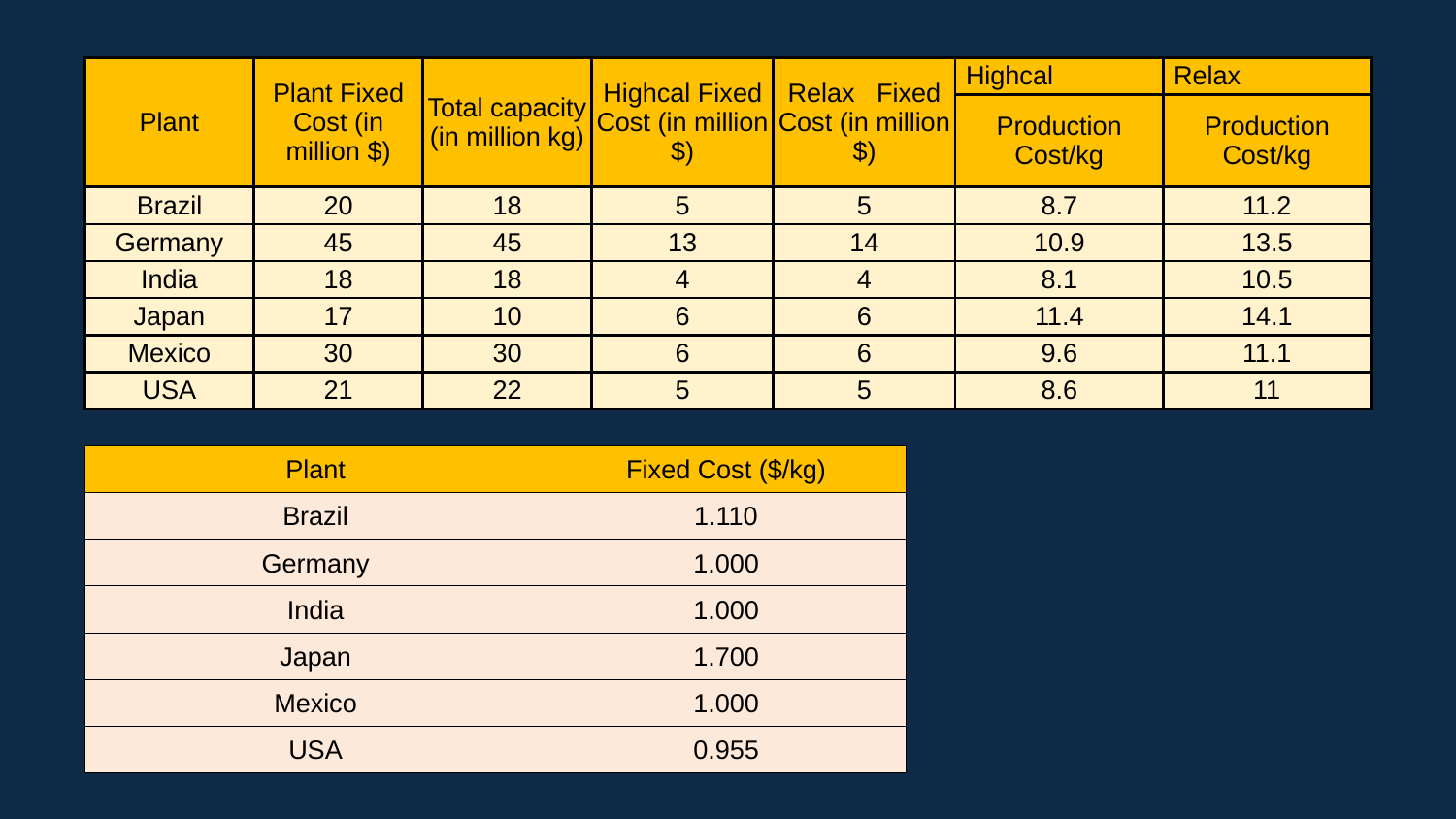

| Plant | Plant Fixed Cost (in million $) | Total capacity (in million kg) | Highcal Fixed Cost (in million $) | Relax Fixed Cost (in million $) | Highcal | Relax |
| --- | --- | --- | --- | --- | --- | --- |
|  |  |  |  |  | Production Cost/kg | Production Cost/kg |
| Brazil | 20 | 18 | 5 | 5 | 8.7 | 11.2 |
| Germany | 45 | 45 | 13 | 14 | 10.9 | 13.5 |
| India | 18 | 18 | 4 | 4 | 8.1 | 10.5 |
| Japan | 17 | 10 | 6 | 6 | 11.4 | 14.1 |
| Mexico | 30 | 30 | 6 | 6 | 9.6 | 11.1 |
| USA | 21 | 22 | 5 | 5 | 8.6 | 11 |

| Plant | Fixed Cost ($/kg) |
| --- | --- |
| Brazil | 1.110 |
| Germany | 1.000 |
| India | 1.000 |
| Japan | 1.700 |
| Mexico | 1.000 |
| USA | 0.955 |